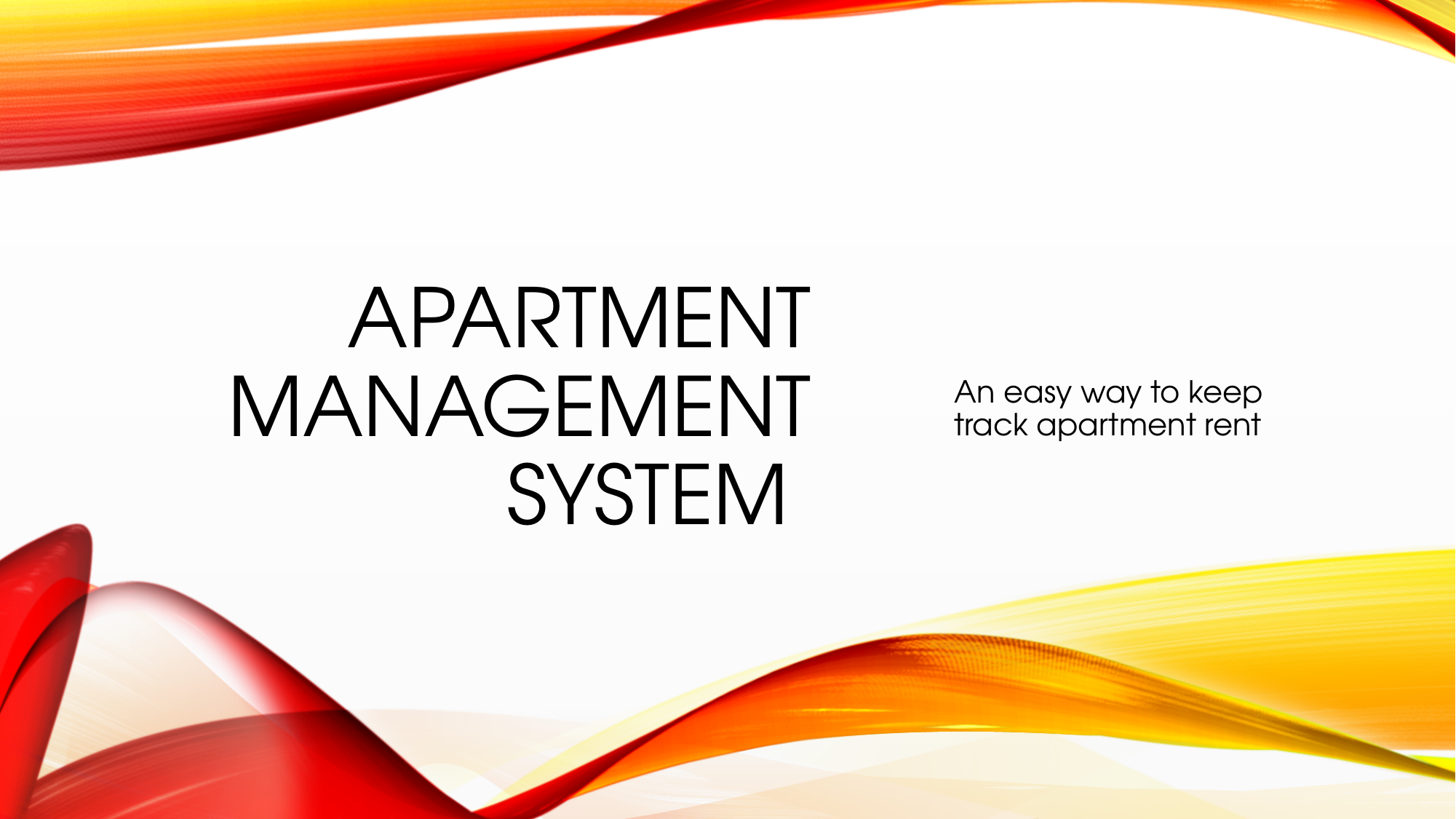

# Apartment management system
An easy way to keep track apartment rent